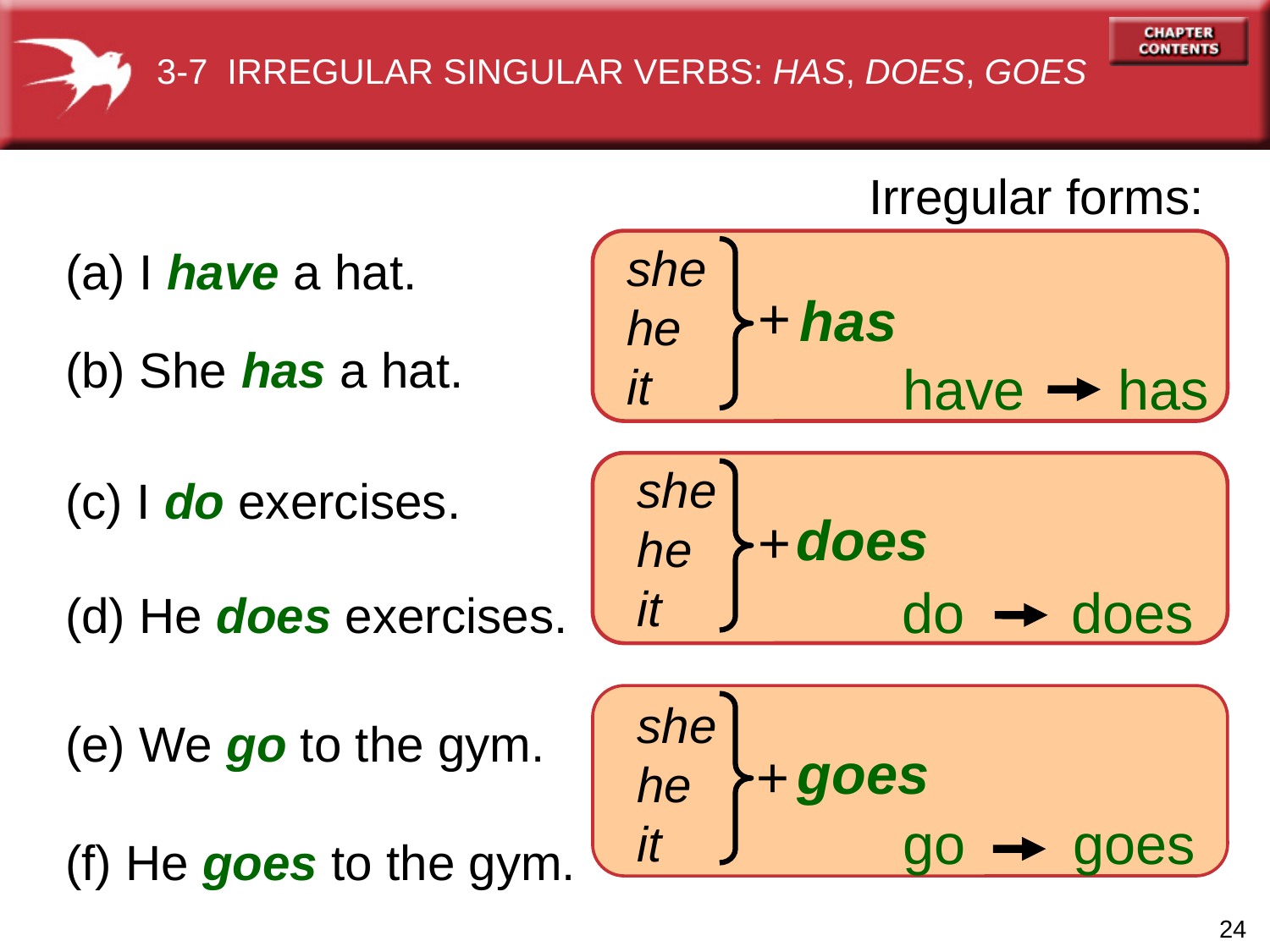

3-7  IRREGULAR SINGULAR VERBS: HAS, DOES, GOES
Irregular forms:

she
he
it

(a) I have a hat.

+
has

(b) She has a hat.

have
has

she
he
it

(c) I do exercises.

(d) He does exercises.
    does

+
do
does

she
he
it

(e) We go to the gym.

(f) He goes to the gym.
goes

+
go
goes

24